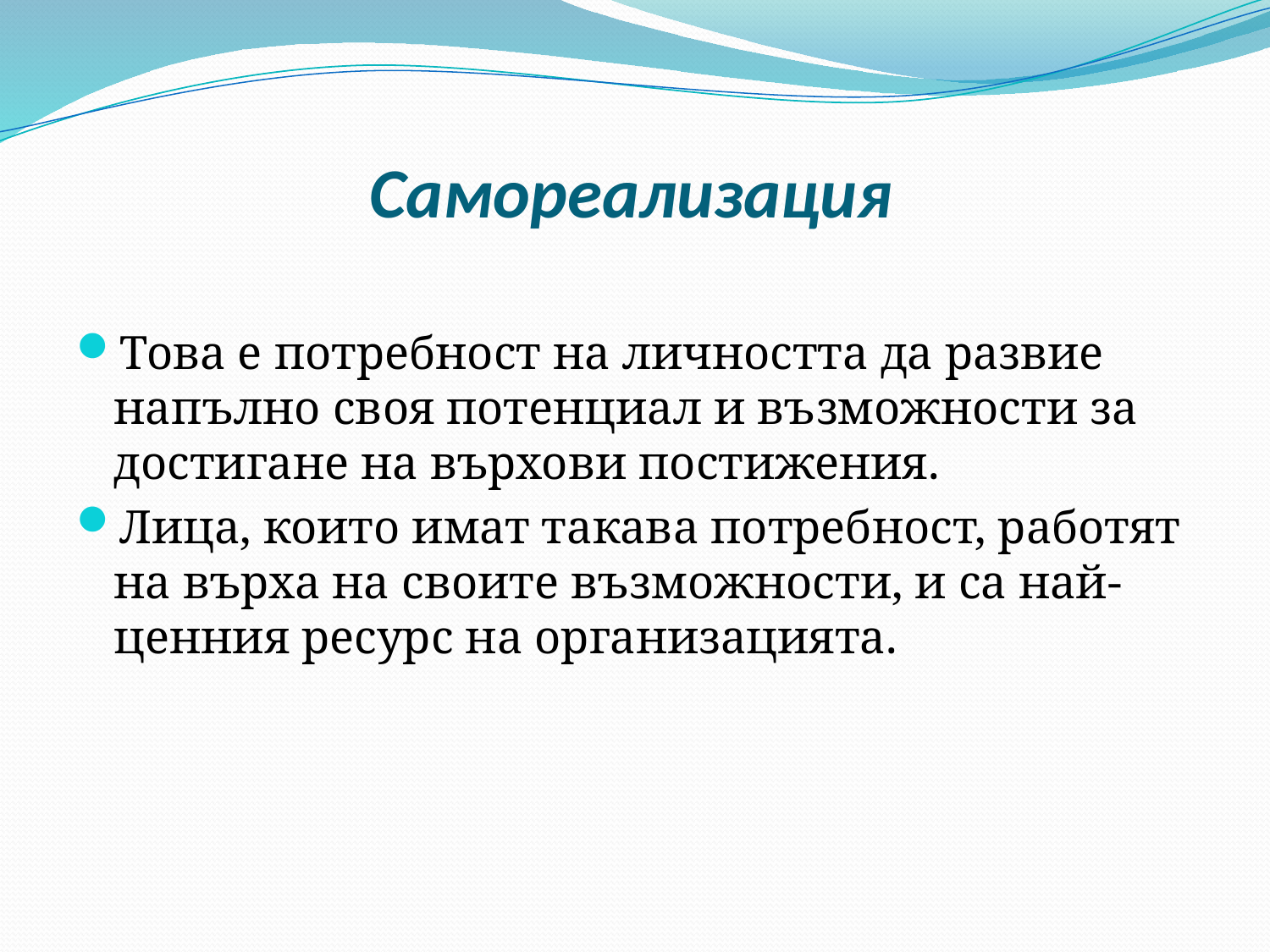

# Самореализация
Това е потребност на личността да развие напълно своя потенциал и възможности за достигане на върхови постижения.
Лица, които имат такава потребност, работят на върха на своите възможности, и са най-ценния ресурс на организацията.